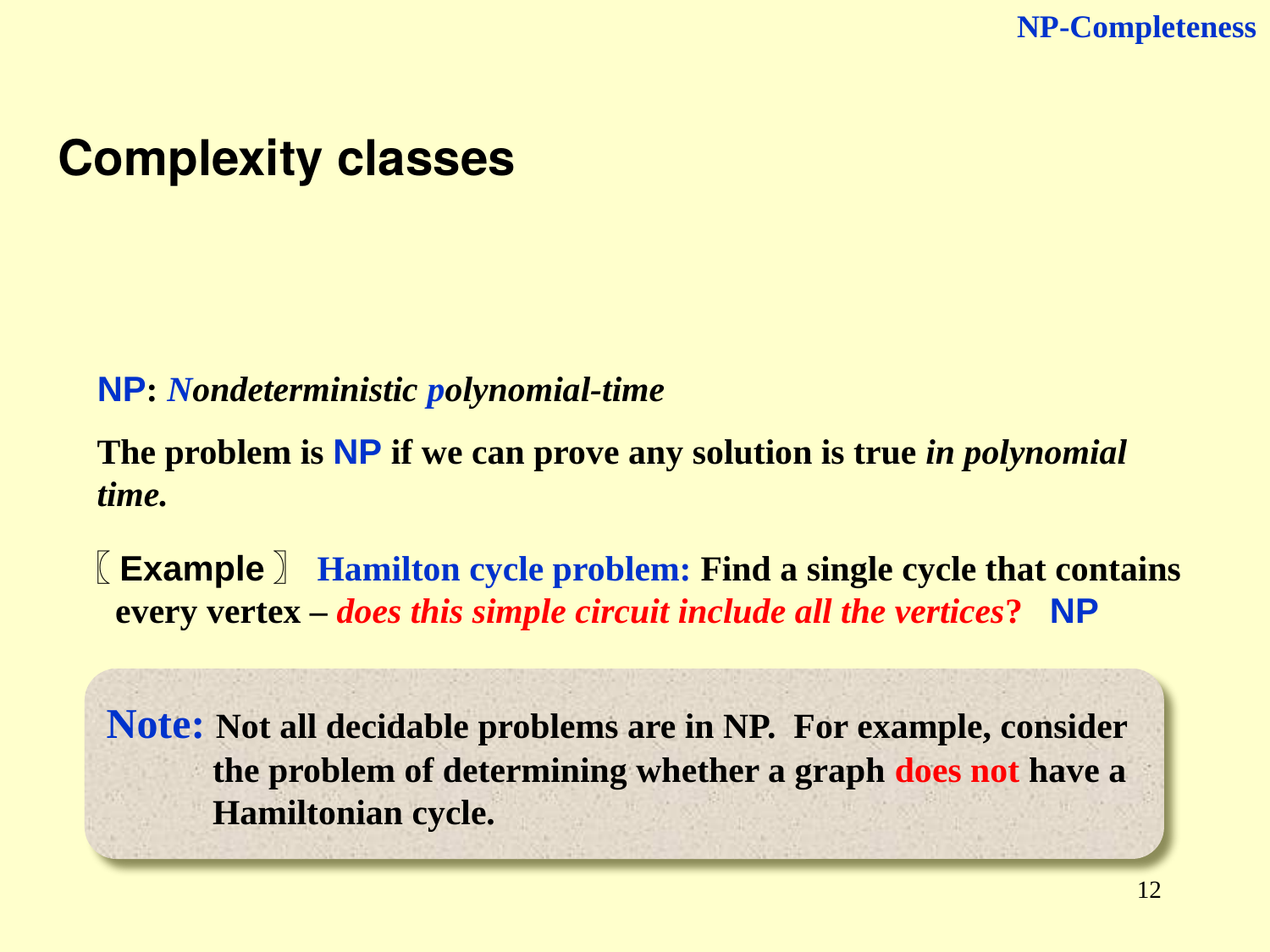

NP-Completeness
Complexity classes
NP: Nondeterministic polynomial-time
The problem is NP if we can prove any solution is true in polynomial time.
〖Example〗Hamilton cycle problem: Find a single cycle that contains every vertex – does this simple circuit include all the vertices?
NP
Note: Not all decidable problems are in NP.  For example, consider the problem of determining whether a graph does not have a Hamiltonian cycle.
12